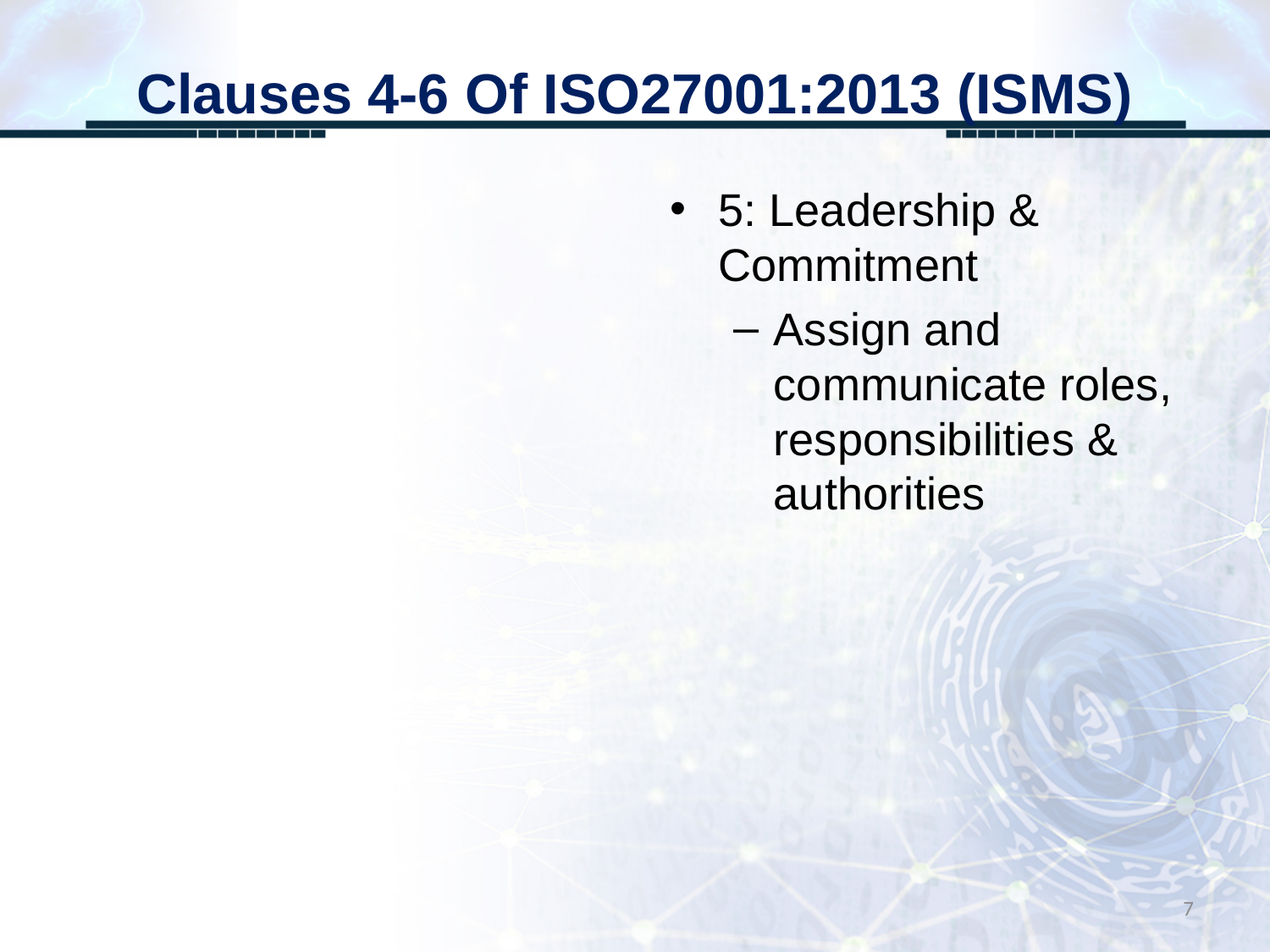

# Clauses 4-6 Of ISO27001:2013 (ISMS)
5: Leadership & Commitment
Assign and communicate roles, responsibilities & authorities

7